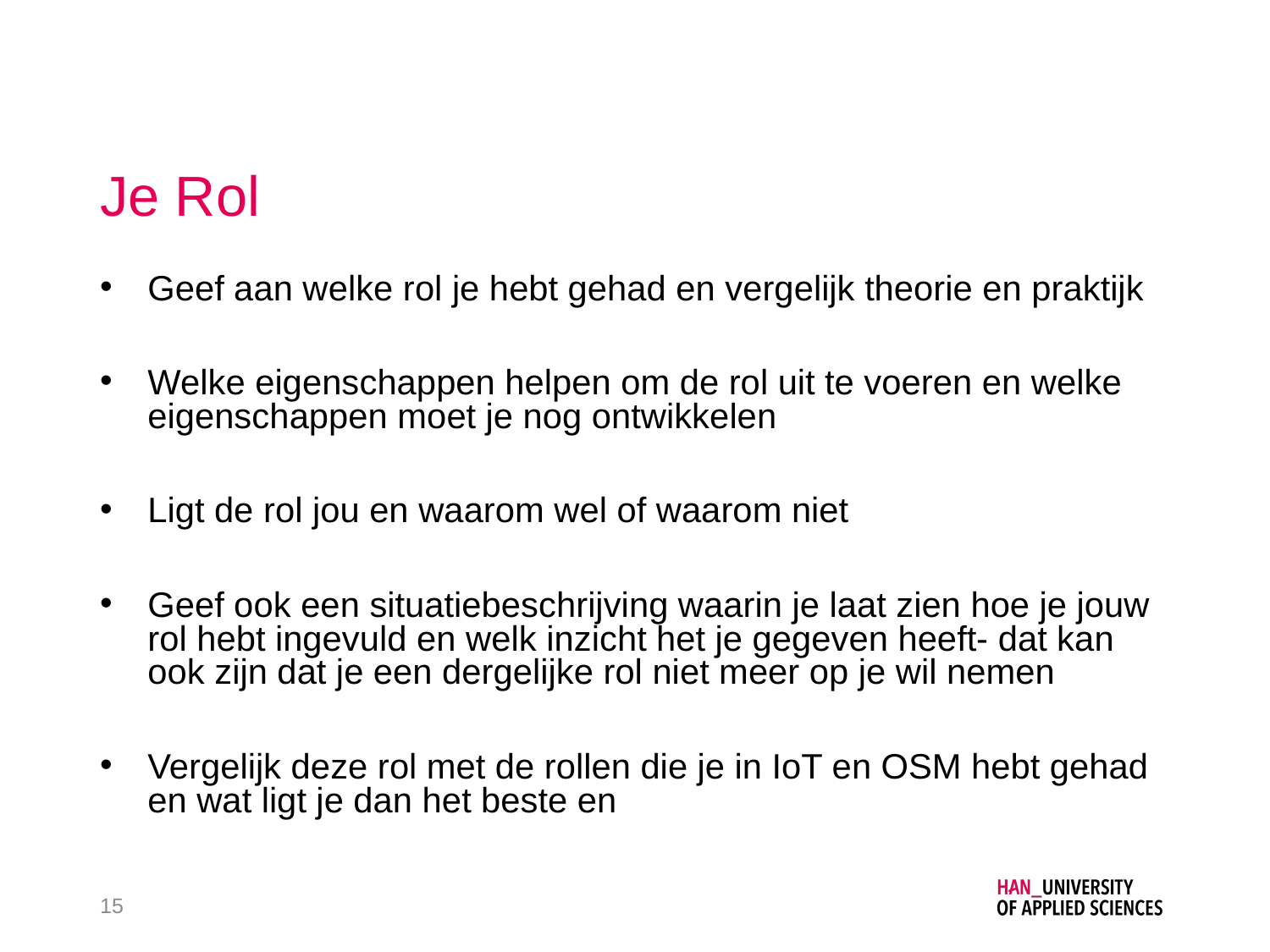

# Je Rol
Geef aan welke rol je hebt gehad en vergelijk theorie en praktijk

Welke eigenschappen helpen om de rol uit te voeren en welke eigenschappen moet je nog ontwikkelen

Ligt de rol jou en waarom wel of waarom niet

Geef ook een situatiebeschrijving waarin je laat zien hoe je jouw rol hebt ingevuld en welk inzicht het je gegeven heeft- dat kan ook zijn dat je een dergelijke rol niet meer op je wil nemen

Vergelijk deze rol met de rollen die je in IoT en OSM hebt gehad en wat ligt je dan het beste en
15